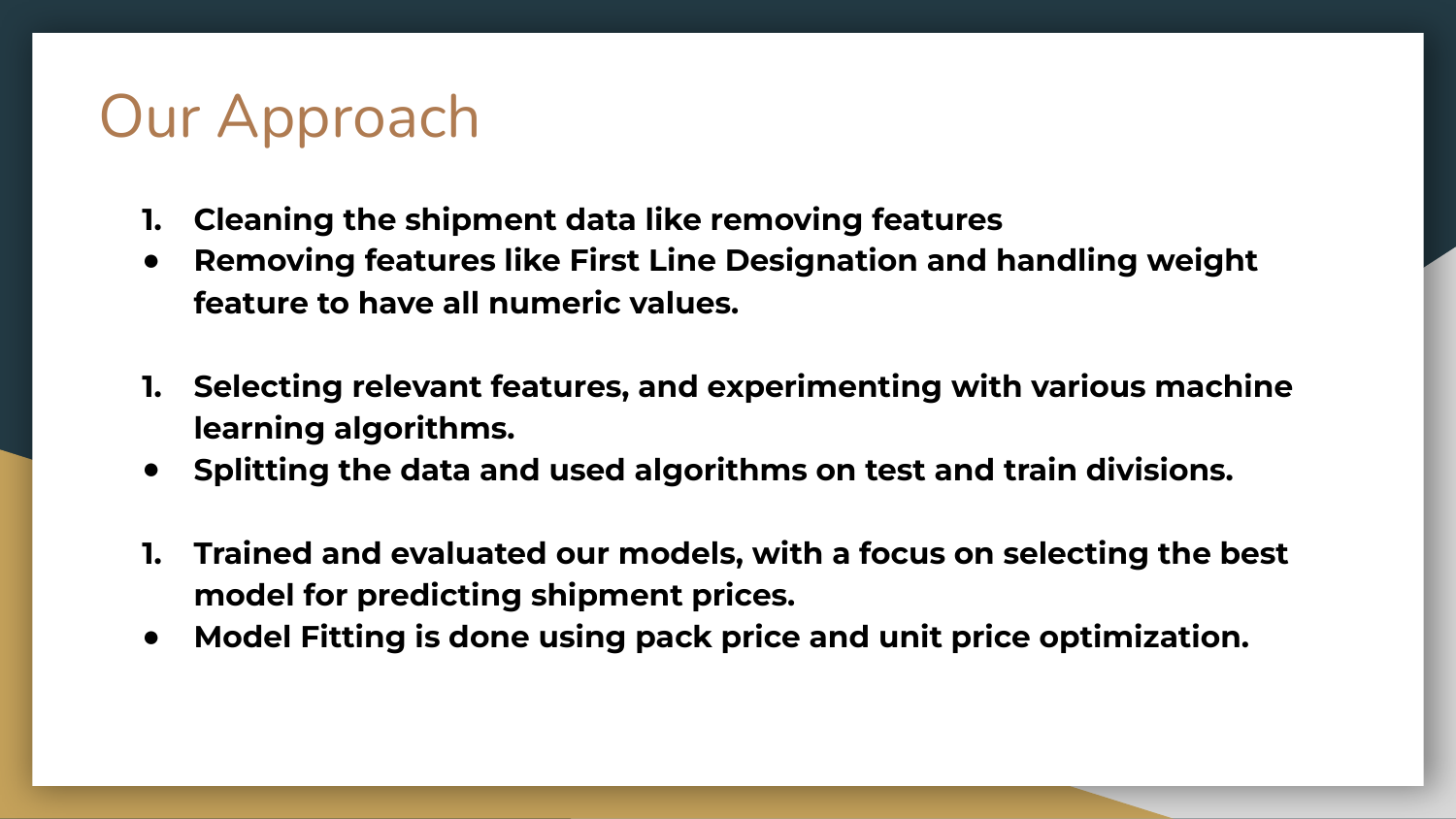

# Our Approach
Cleaning the shipment data like removing features
Removing features like First Line Designation and handling weight feature to have all numeric values.

Selecting relevant features, and experimenting with various machine learning algorithms.
Splitting the data and used algorithms on test and train divisions.

Trained and evaluated our models, with a focus on selecting the best model for predicting shipment prices.
Model Fitting is done using pack price and unit price optimization.